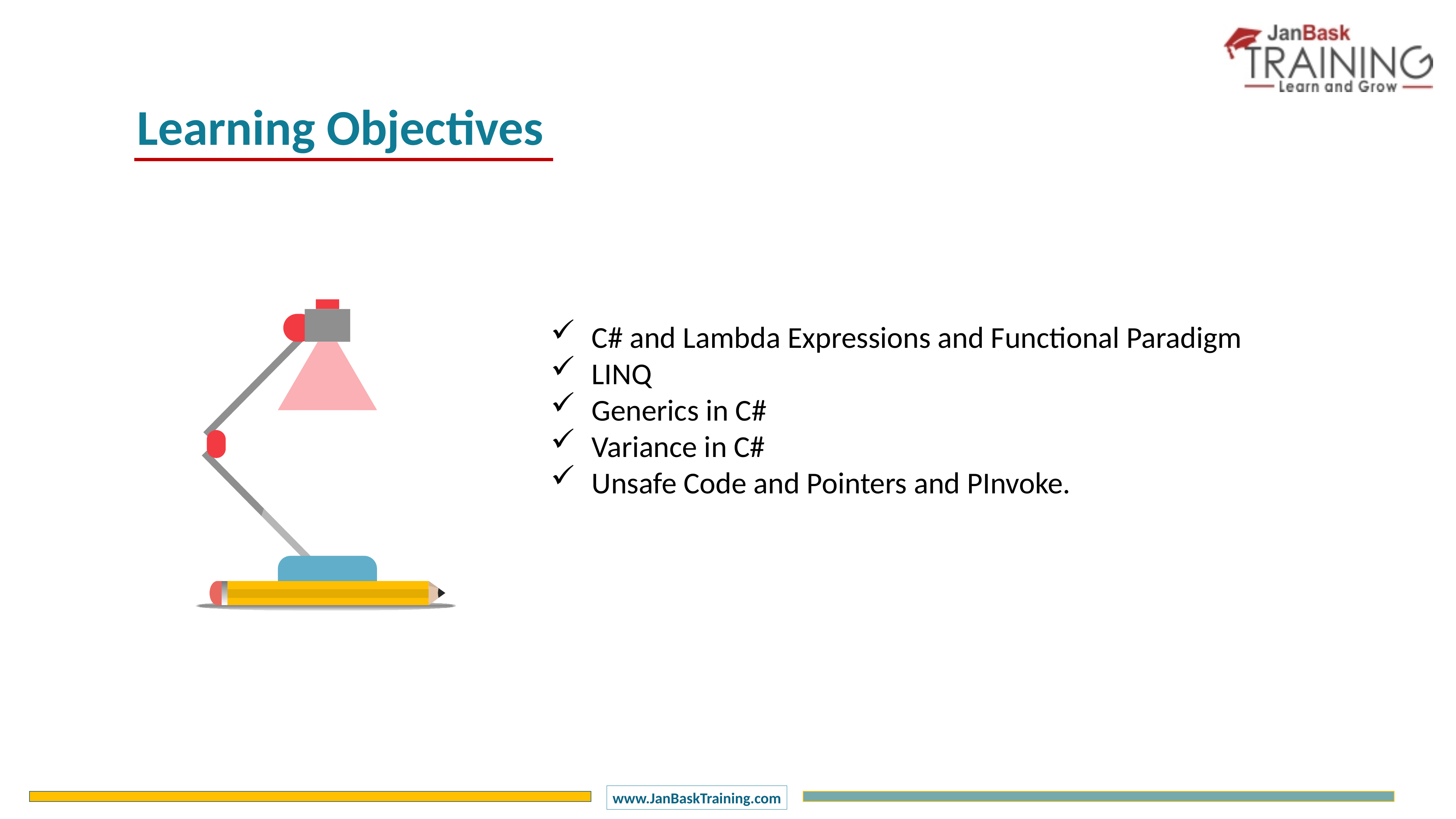

Learning Objectives

C# and Lambda Expressions and Functional Paradigm
LINQ
Generics in C#
Variance in C#
Unsafe Code and Pointers and PInvoke.